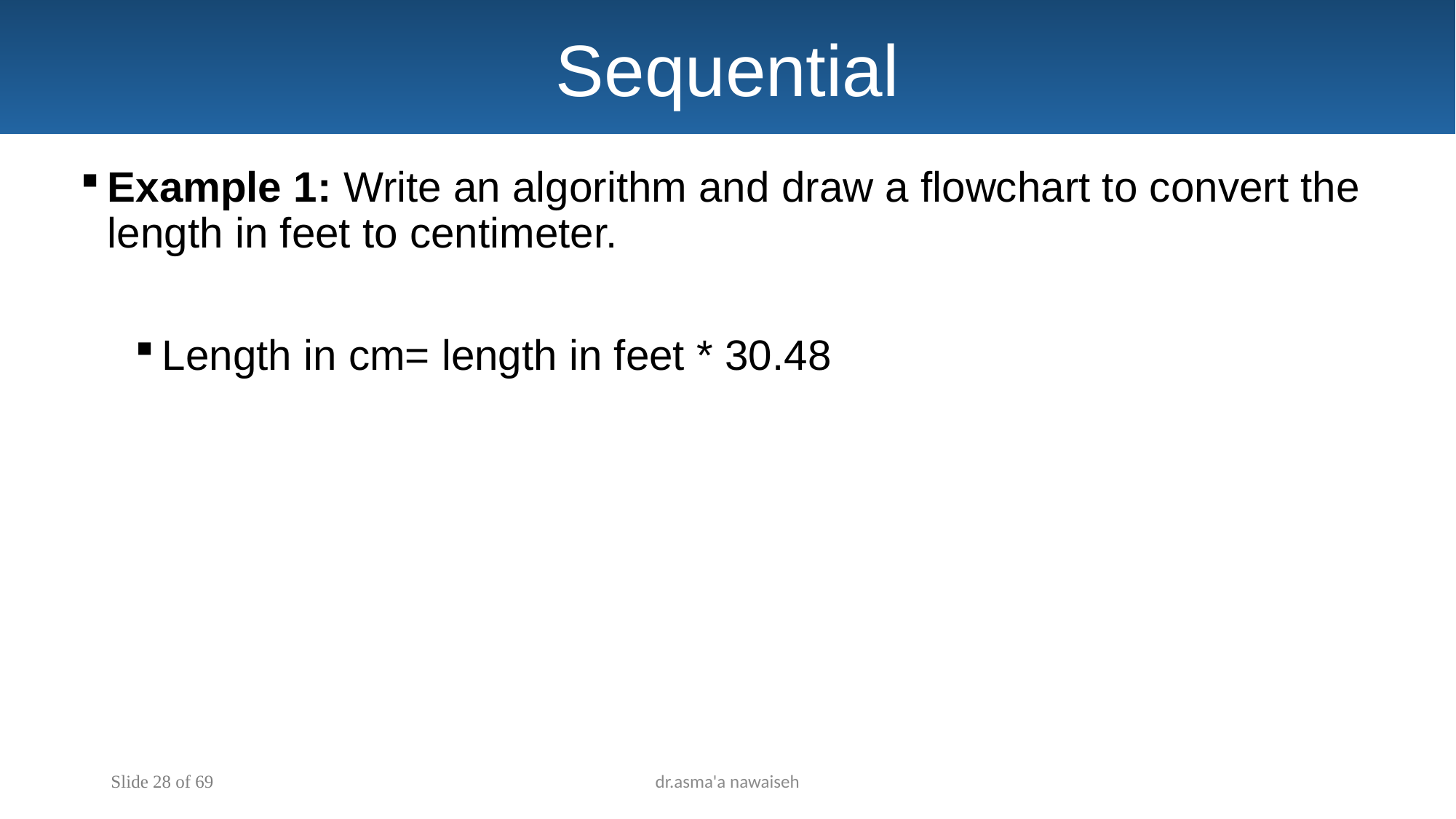

Sequential

Example 1: Write an algorithm and draw a flowchart to convert the length in feet to centimeter.

Length in cm= length in feet * 30.48
Slide 28 of 69
dr.asma'a nawaiseh